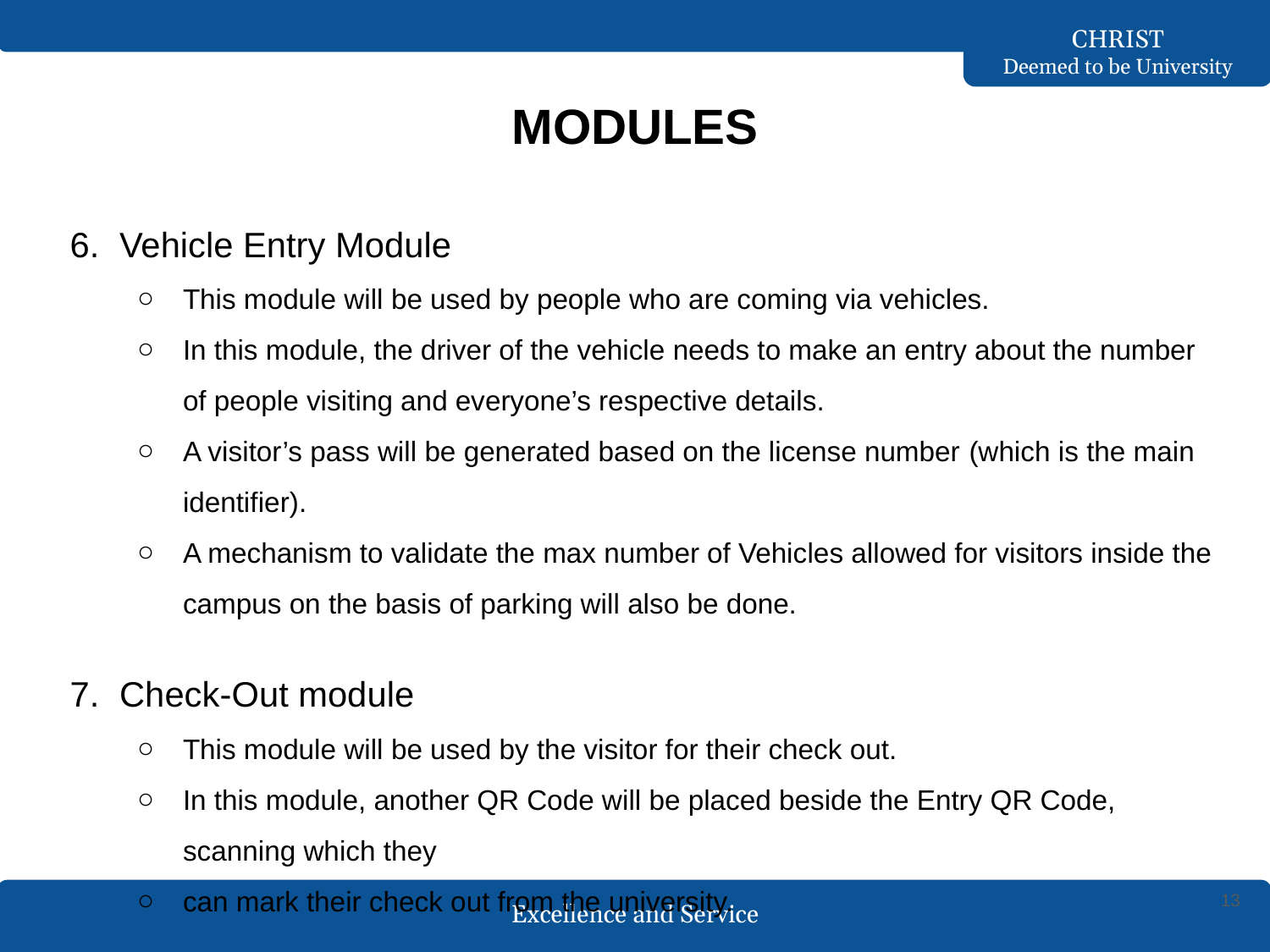

# MODULES
Vehicle Entry Module
This module will be used by people who are coming via vehicles.
In this module, the driver of the vehicle needs to make an entry about the number of people visiting and everyone’s respective details.
A visitor’s pass will be generated based on the license number (which is the main identifier).
A mechanism to validate the max number of Vehicles allowed for visitors inside the campus on the basis of parking will also be done.

Check-Out module
This module will be used by the visitor for their check out.
In this module, another QR Code will be placed beside the Entry QR Code, scanning which they
can mark their check out from the university.

13